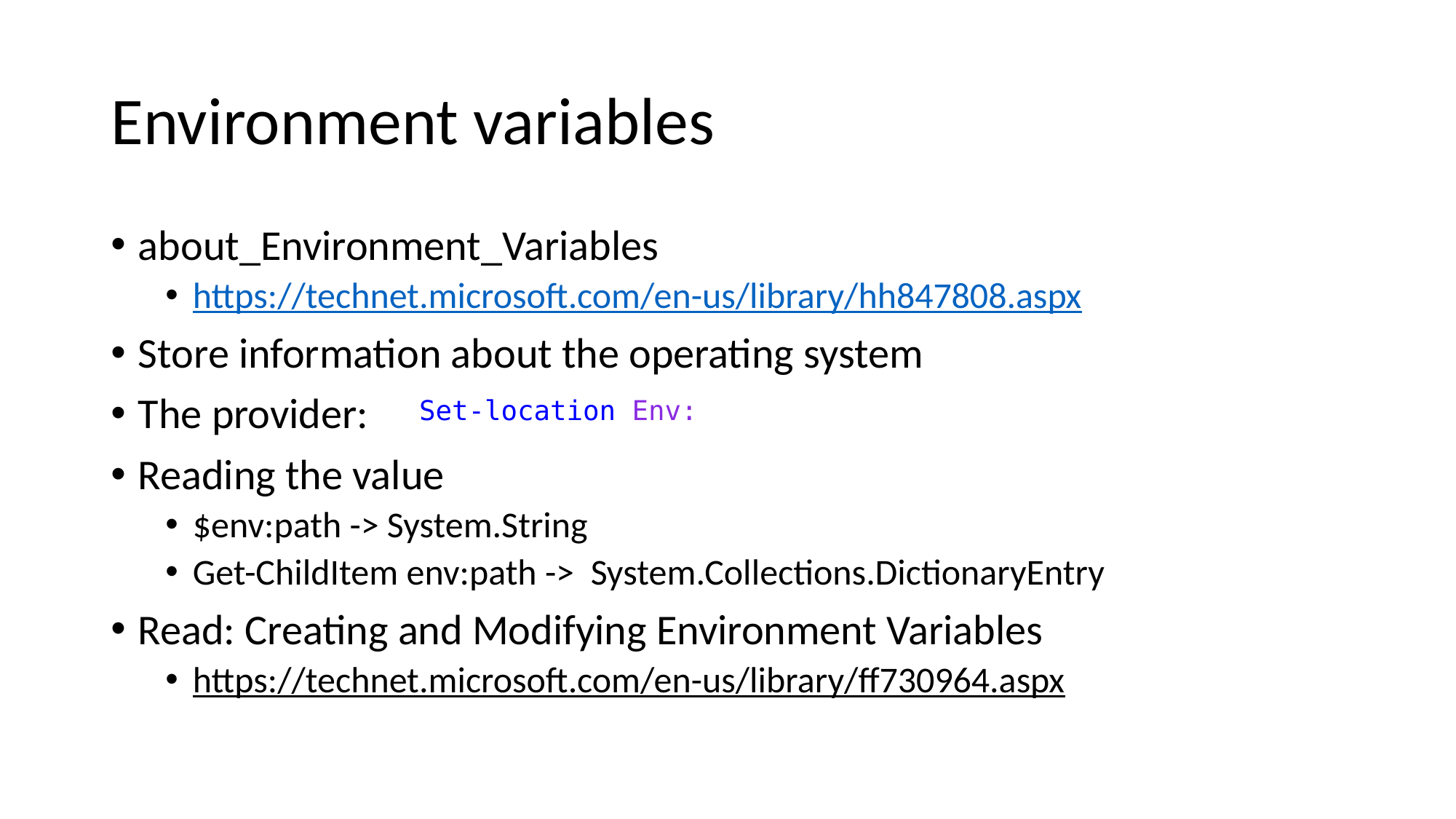

# Environment variables
about_Environment_Variables
https://technet.microsoft.com/en-us/library/hh847808.aspx
Store information about the operating system
The provider:
Reading the value
$env:path -> System.String
Get-ChildItem env:path ->  System.Collections.DictionaryEntry
Read: Creating and Modifying Environment Variables
https://technet.microsoft.com/en-us/library/ff730964.aspx

 Set-location Env: